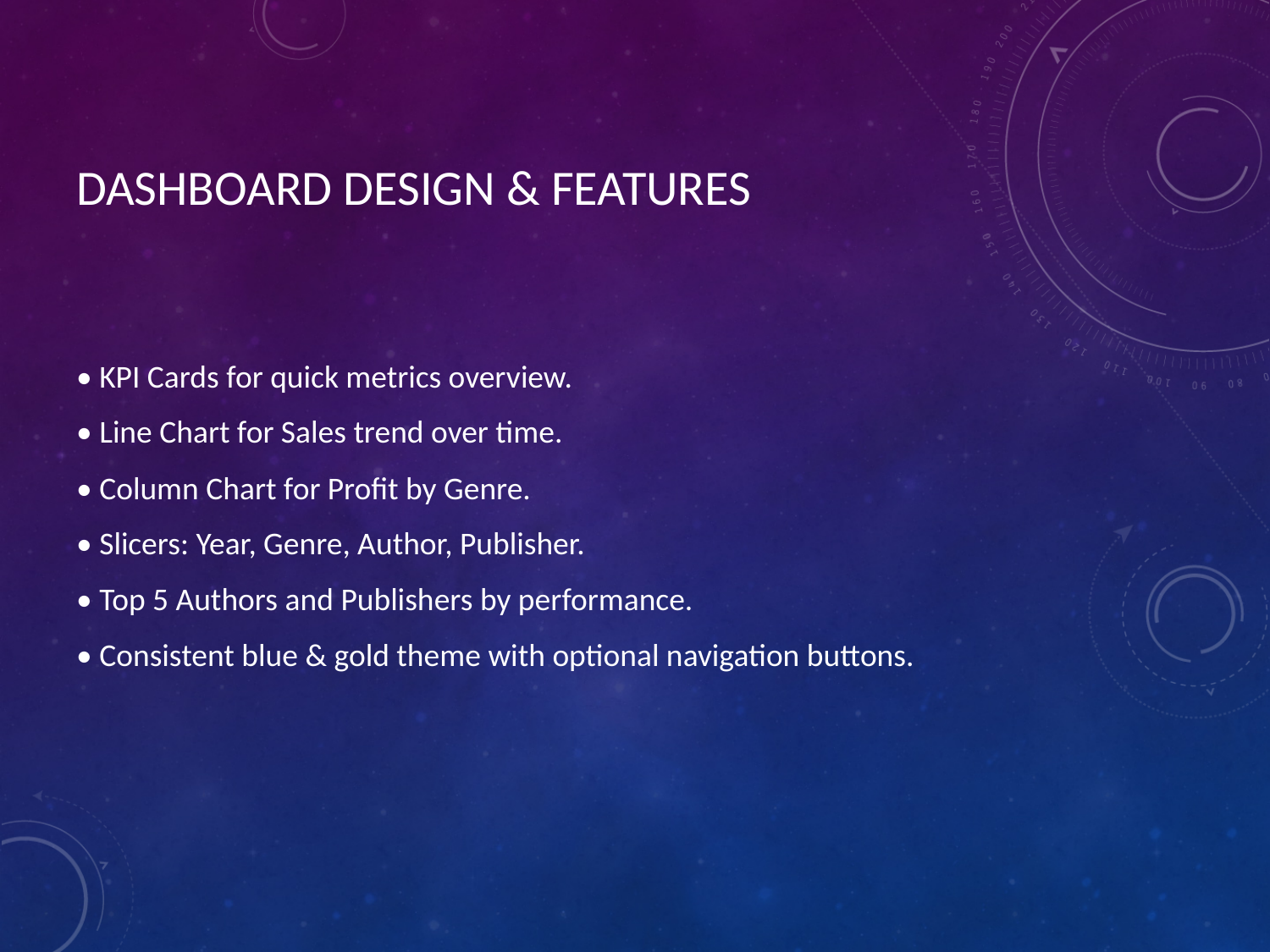

# Dashboard Design & Features
• KPI Cards for quick metrics overview.
• Line Chart for Sales trend over time.
• Column Chart for Profit by Genre.
• Slicers: Year, Genre, Author, Publisher.
• Top 5 Authors and Publishers by performance.
• Consistent blue & gold theme with optional navigation buttons.